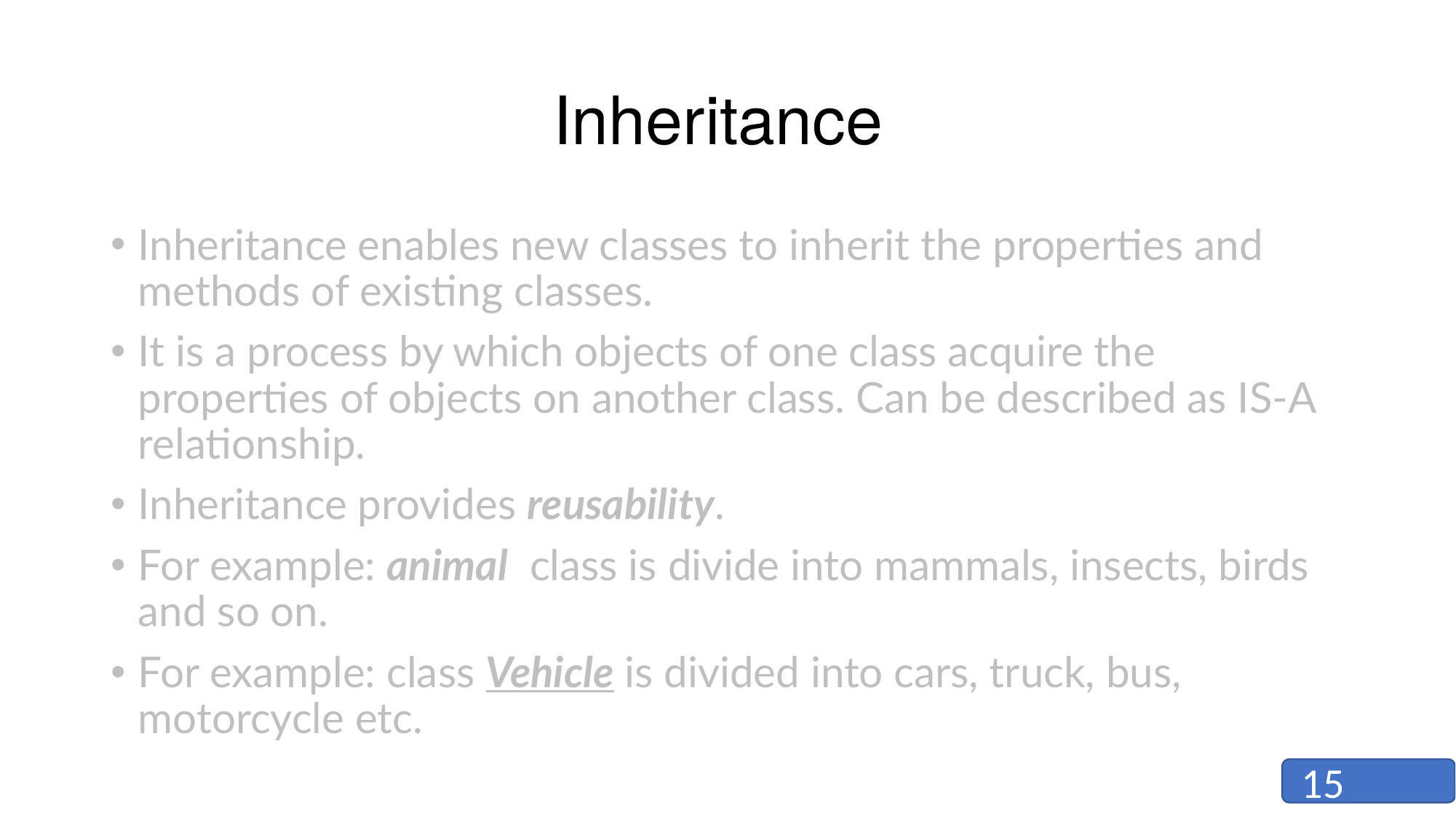

# Inheritance
Inheritance enables new classes to inherit the properties and methods of existing classes.
It is a process by which objects of one class acquire the properties of objects on another class. Can be described as IS-A relationship.
Inheritance provides reusability.
For example: animal  class is divide into mammals, insects, birds and so on.
For example: class Vehicle is divided into cars, truck, bus, motorcycle etc.
15